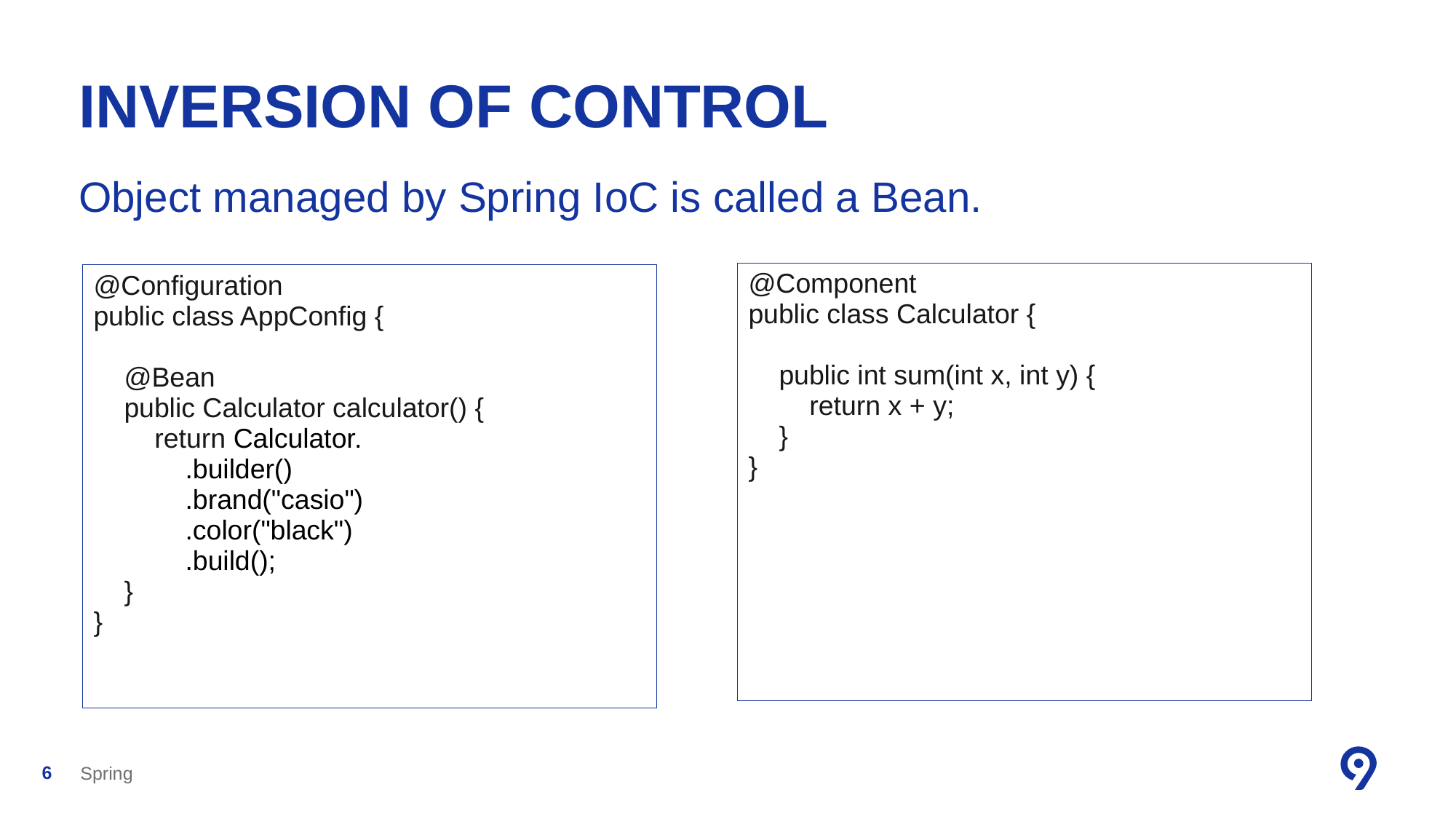

# Inversion of control
Object managed by Spring IoC is called a Bean.
| @Component public class Calculator {     public int sum(int x, int y) {         return x + y;     } } |
| --- |
| @Configuration public class AppConfig {     @Bean     public Calculator calculator() {         return Calculator.             .builder()             .brand("casio")             .color("black")             .build();ld()     } } |
| --- |
Spring
6